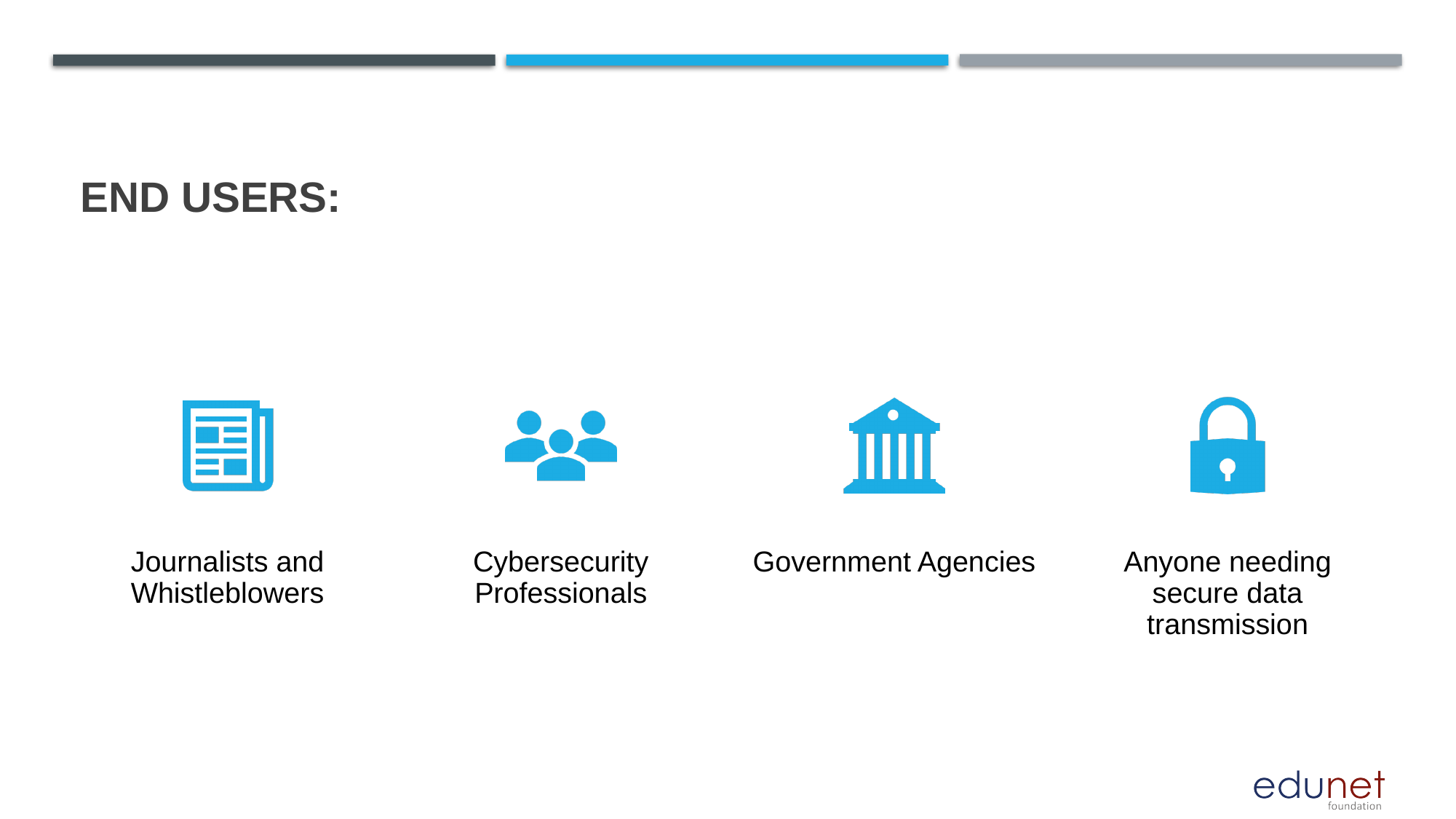

# End users:
Journalists and Whistleblowers
Cybersecurity Professionals
Government Agencies
Anyone needing secure data transmission